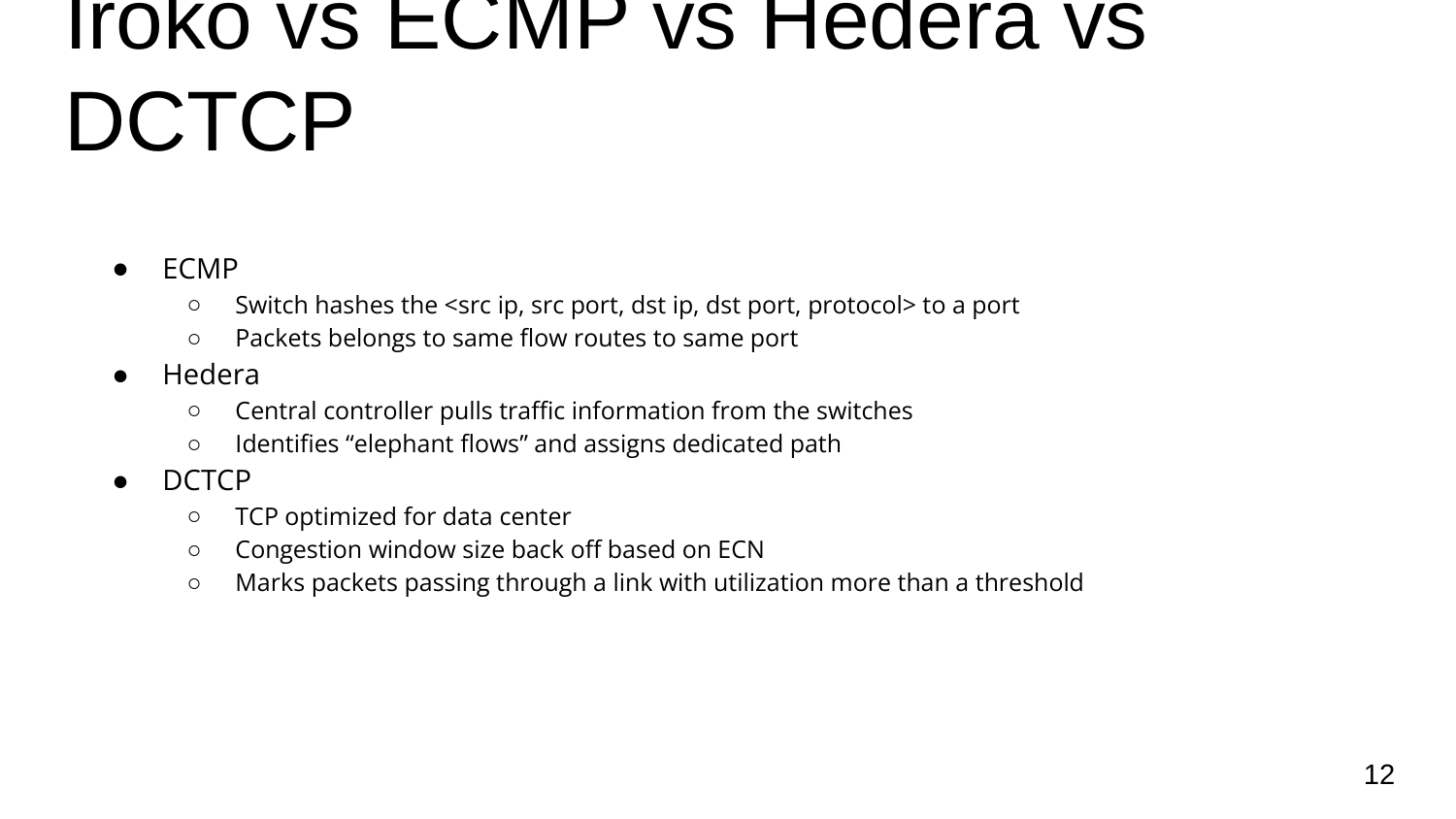

# Iroko vs ECMP vs Hedera vs DCTCP
ECMP
Switch hashes the <src ip, src port, dst ip, dst port, protocol> to a port
Packets belongs to same flow routes to same port
Hedera
Central controller pulls traffic information from the switches
Identifies “elephant flows” and assigns dedicated path
DCTCP
TCP optimized for data center
Congestion window size back off based on ECN
Marks packets passing through a link with utilization more than a threshold
12